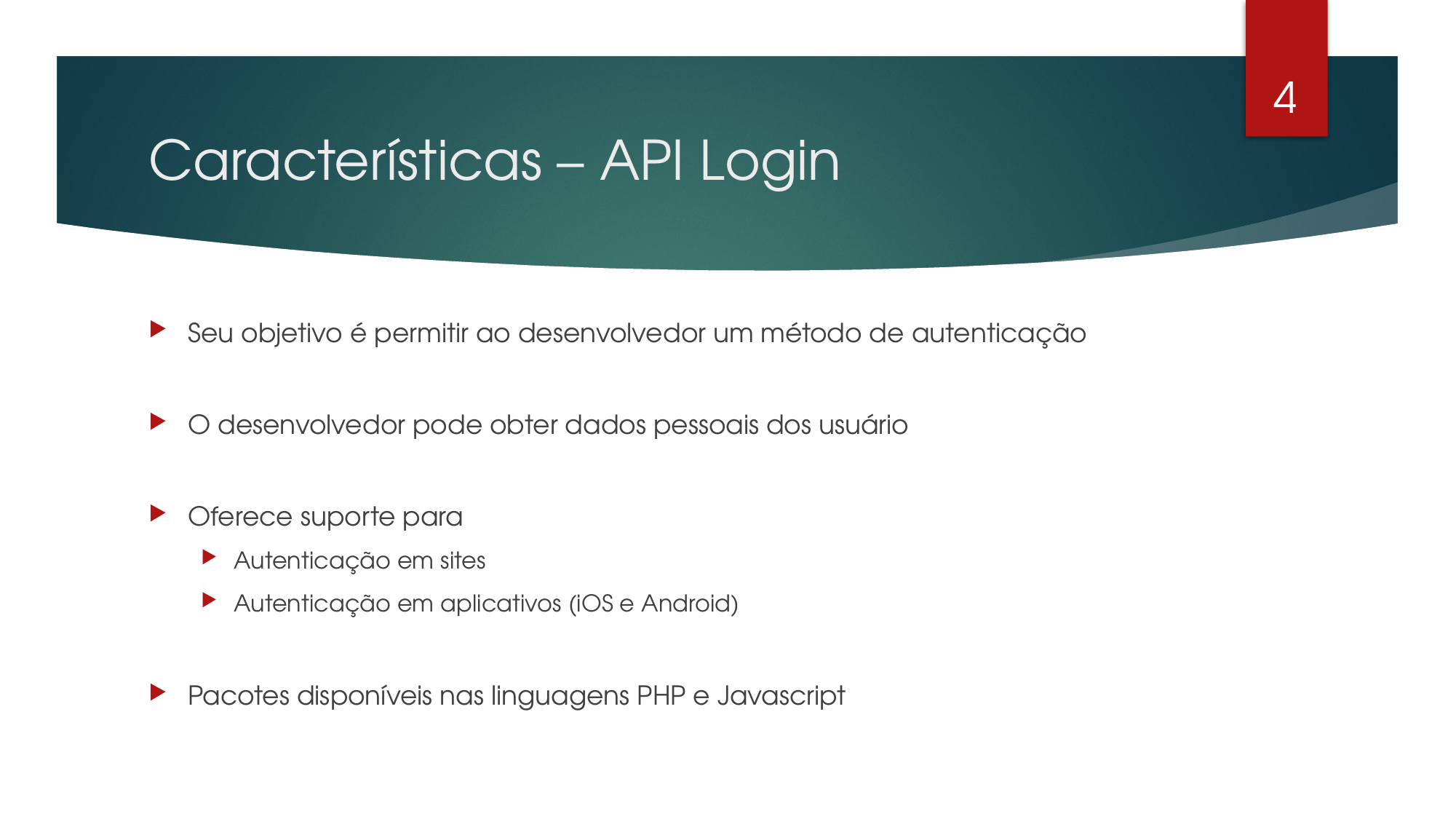

4
# Características – API Login
Seu objetivo é permitir ao desenvolvedor um método de autenticação

O desenvolvedor pode obter dados pessoais dos usuário

Oferece suporte para
Autenticação em sites
Autenticação em aplicativos (iOS e Android)

Pacotes disponíveis nas linguagens PHP e Javascript